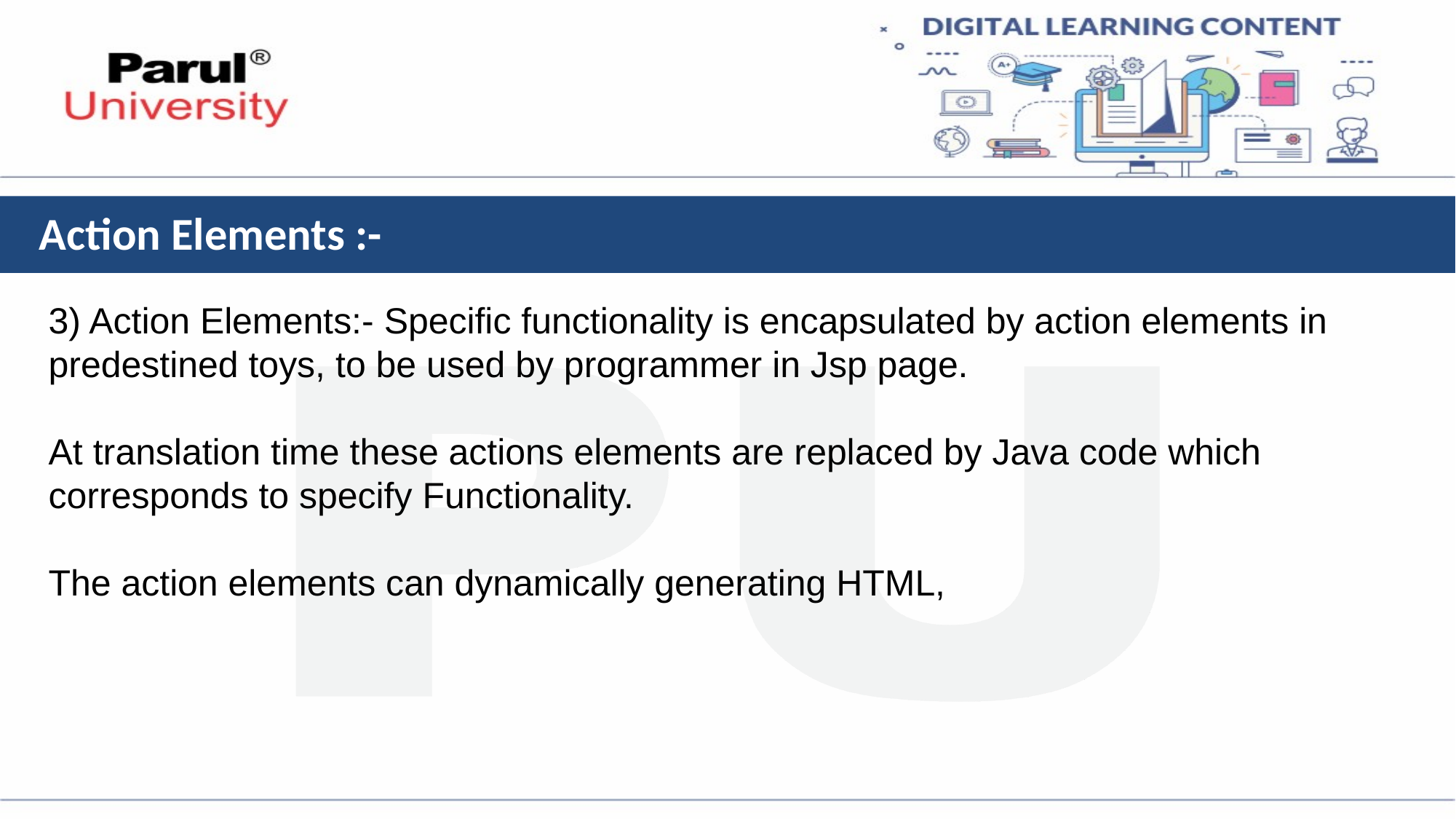

# Action Elements :-
3) Action Elements:- Specific functionality is encapsulated by action elements in predestined toys, to be used by programmer in Jsp page.

At translation time these actions elements are replaced by Java code which corresponds to specify Functionality.

The action elements can dynamically generating HTML,